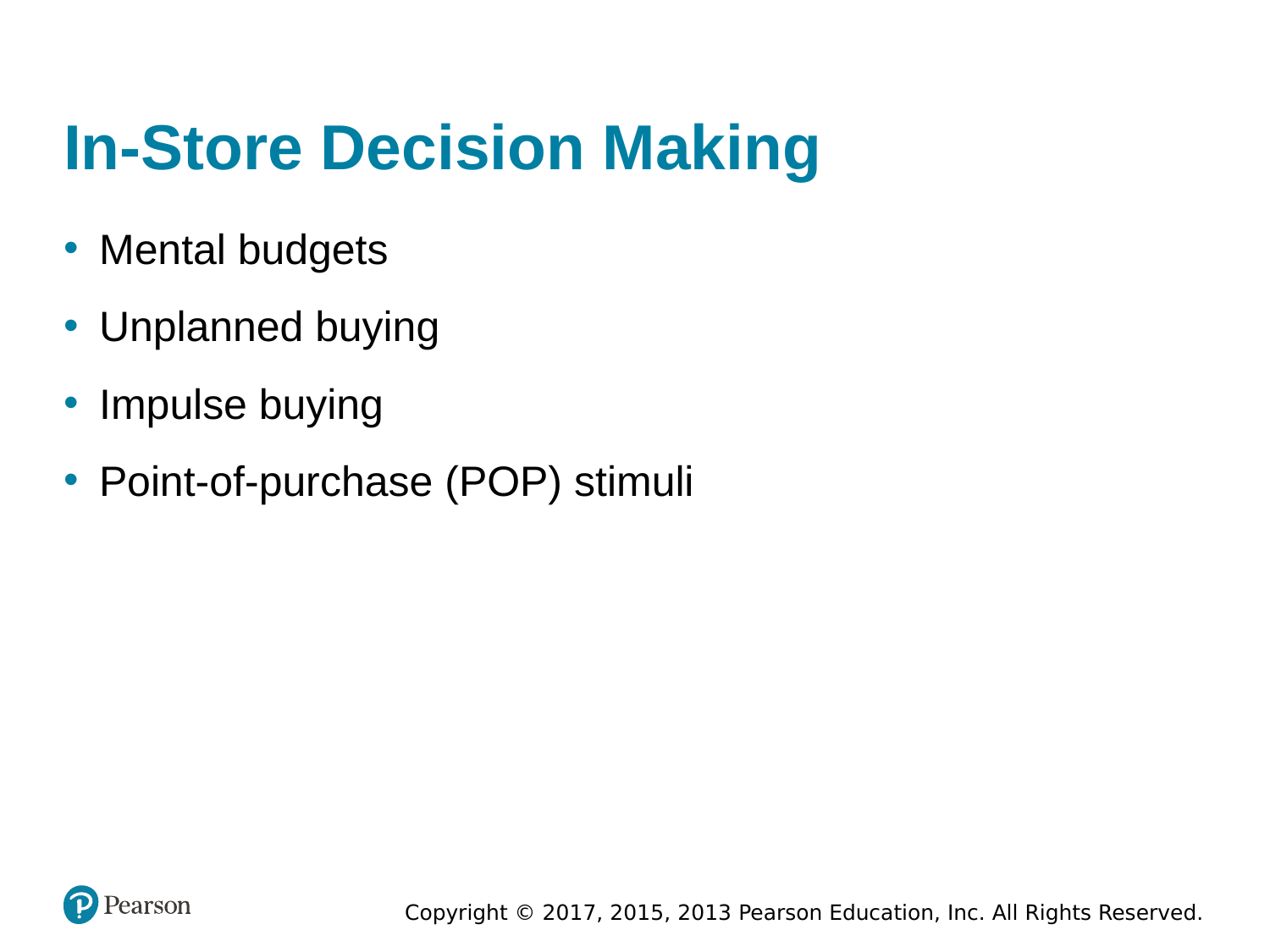

# In-Store Decision Making
Mental budgets
Unplanned buying
Impulse buying
Point-of-purchase (POP) stimuli